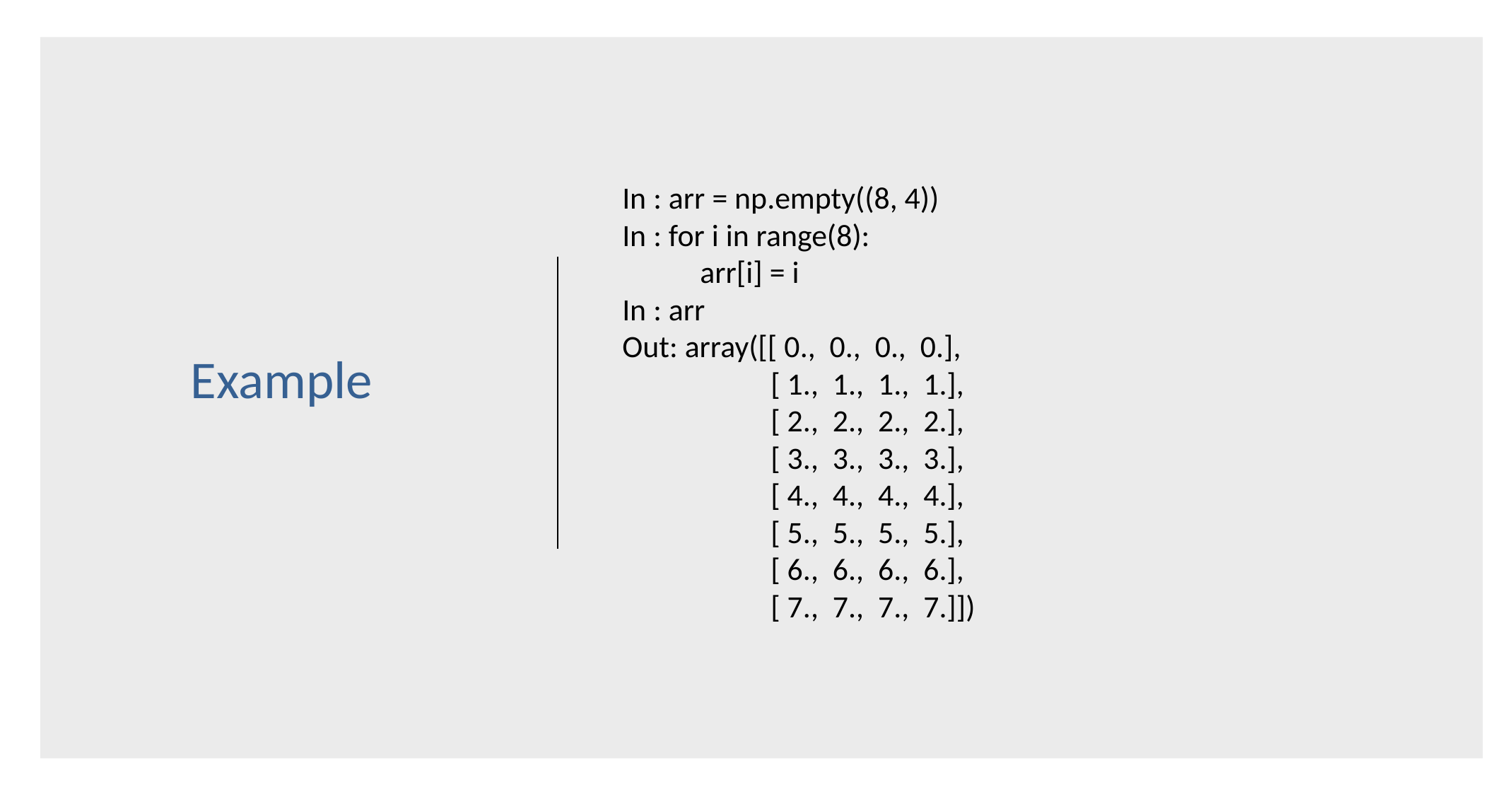

In : arr = np.empty((8, 4))
In : for i in range(8):
           arr[i] = i
In : arr
Out: array([[ 0.,  0.,  0.,  0.],
                     [ 1.,  1.,  1.,  1.],
                     [ 2.,  2.,  2.,  2.],
                     [ 3.,  3.,  3.,  3.],
                     [ 4.,  4.,  4.,  4.],
                     [ 5.,  5.,  5.,  5.],
                     [ 6.,  6.,  6.,  6.],
                     [ 7.,  7.,  7.,  7.]])

Example